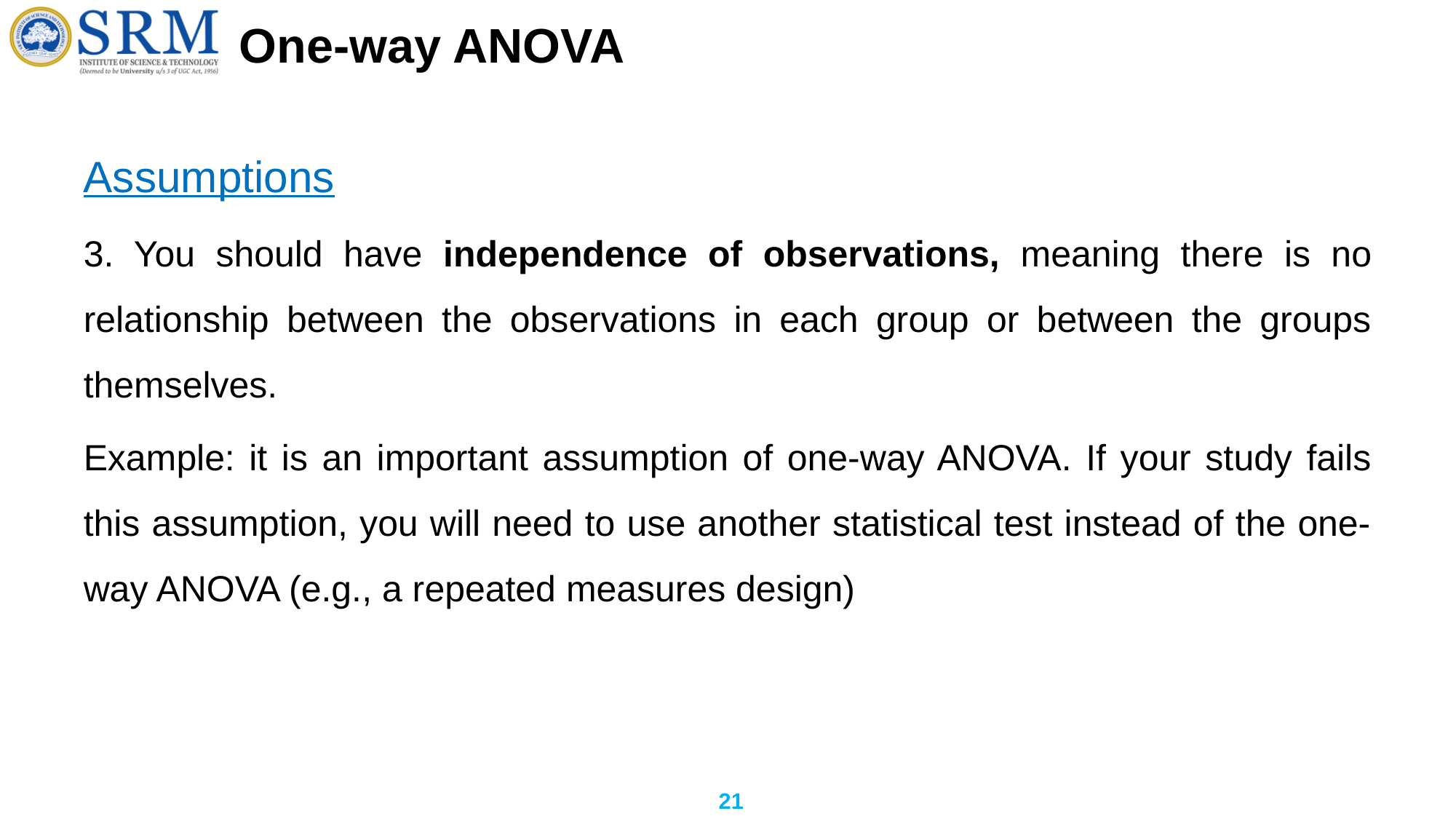

# One-way ANOVA
Assumptions
3. You should have independence of observations, meaning there is no relationship between the observations in each group or between the groups themselves.
Example: it is an important assumption of one-way ANOVA. If your study fails this assumption, you will need to use another statistical test instead of the one-way ANOVA (e.g., a repeated measures design)
21